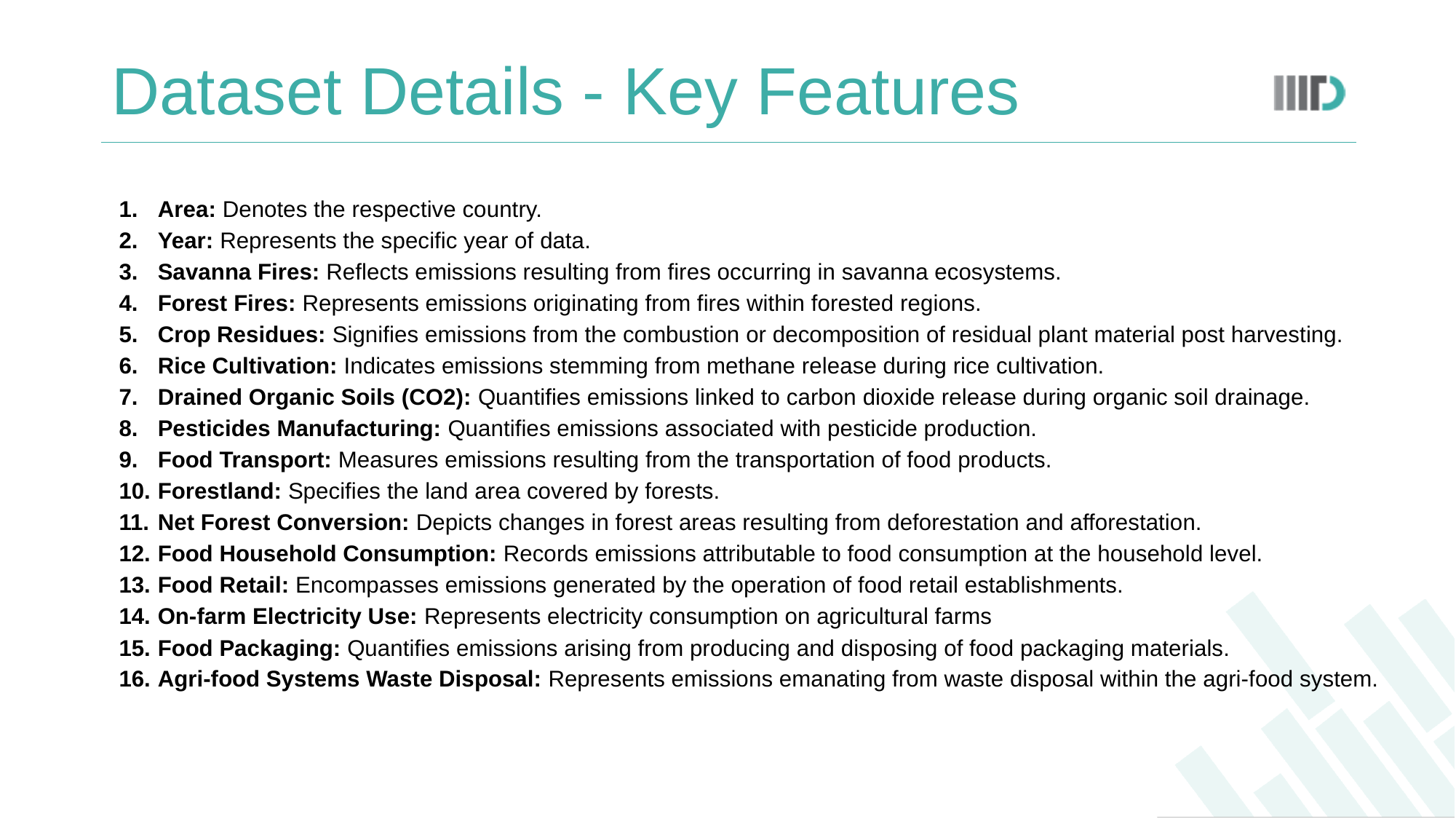

# Dataset Details - Key Features
Area: Denotes the respective country.
Year: Represents the specific year of data.
Savanna Fires: Reflects emissions resulting from fires occurring in savanna ecosystems.
Forest Fires: Represents emissions originating from fires within forested regions.
Crop Residues: Signifies emissions from the combustion or decomposition of residual plant material post harvesting.
Rice Cultivation: Indicates emissions stemming from methane release during rice cultivation.
Drained Organic Soils (CO2): Quantifies emissions linked to carbon dioxide release during organic soil drainage.
Pesticides Manufacturing: Quantifies emissions associated with pesticide production.
Food Transport: Measures emissions resulting from the transportation of food products.
Forestland: Specifies the land area covered by forests.
Net Forest Conversion: Depicts changes in forest areas resulting from deforestation and afforestation.
Food Household Consumption: Records emissions attributable to food consumption at the household level.
Food Retail: Encompasses emissions generated by the operation of food retail establishments.
On-farm Electricity Use: Represents electricity consumption on agricultural farms
Food Packaging: Quantifies emissions arising from producing and disposing of food packaging materials.
Agri-food Systems Waste Disposal: Represents emissions emanating from waste disposal within the agri-food system.